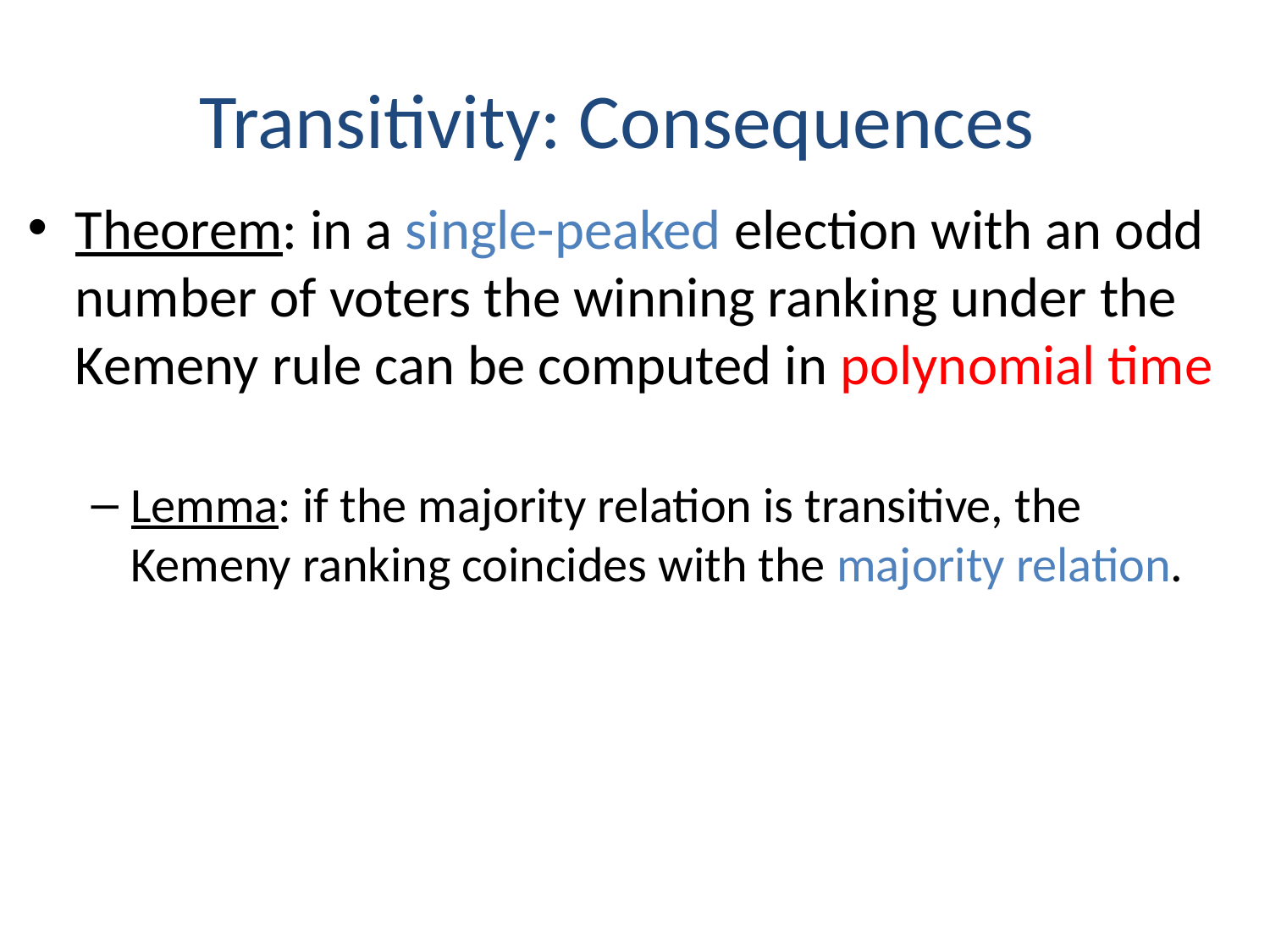

# Transitivity: Consequences
Theorem: in a single-peaked election with an odd number of voters the winning ranking under the Kemeny rule can be computed in polynomial time
Lemma: if the majority relation is transitive, the Kemeny ranking coincides with the majority relation.